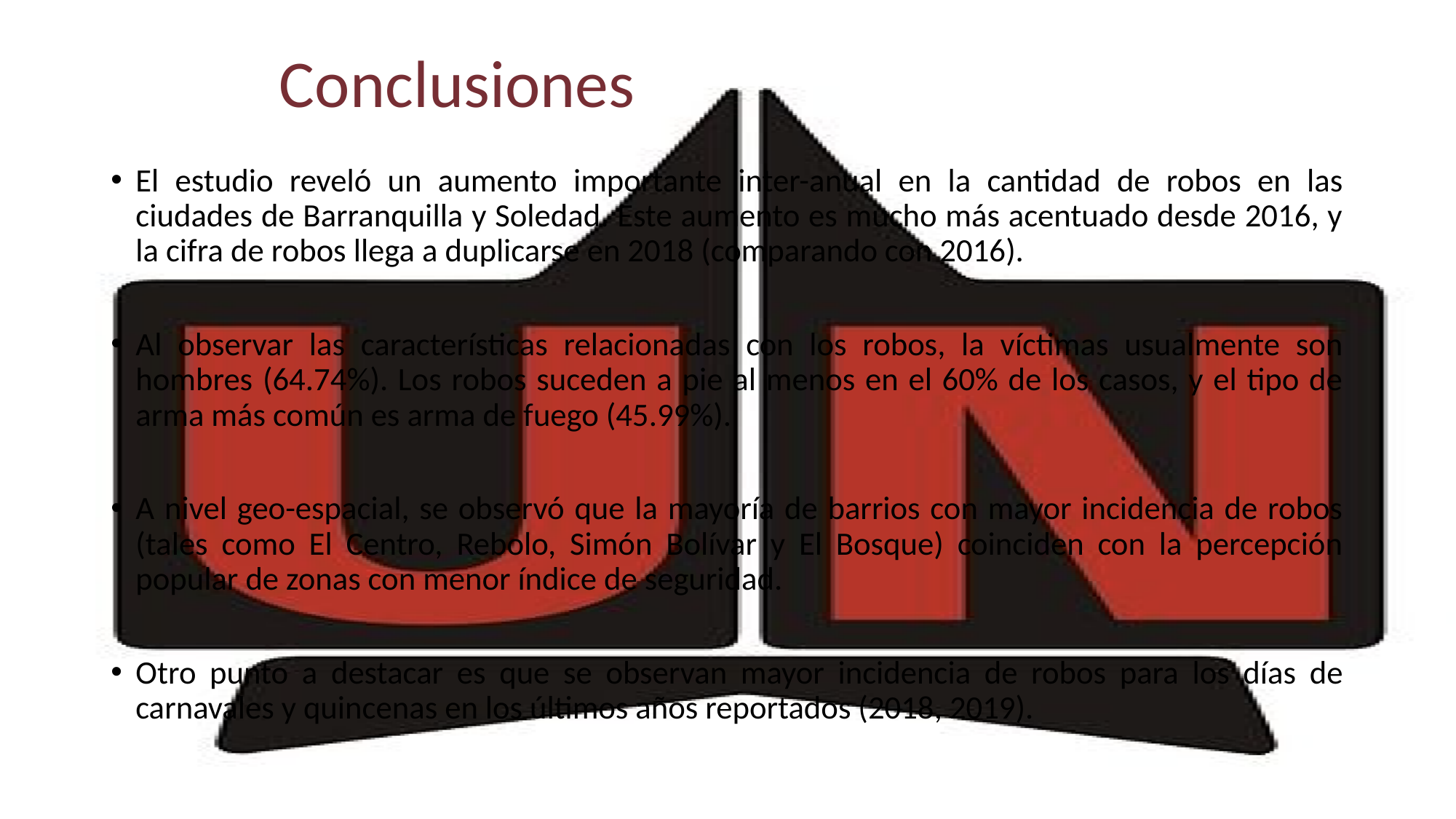

# Conclusiones
El estudio reveló un aumento importante inter-anual en la cantidad de robos en las ciudades de Barranquilla y Soledad. Este aumento es mucho más acentuado desde 2016, y la cifra de robos llega a duplicarse en 2018 (comparando con 2016).

Al observar las características relacionadas con los robos, la víctimas usualmente son hombres (64.74%). Los robos suceden a pie al menos en el 60% de los casos, y el tipo de arma más común es arma de fuego (45.99%).

A nivel geo-espacial, se observó que la mayoría de barrios con mayor incidencia de robos (tales como El Centro, Rebolo, Simón Bolívar y El Bosque) coinciden con la percepción popular de zonas con menor índice de seguridad.

Otro punto a destacar es que se observan mayor incidencia de robos para los días de carnavales y quincenas en los últimos años reportados (2018, 2019).